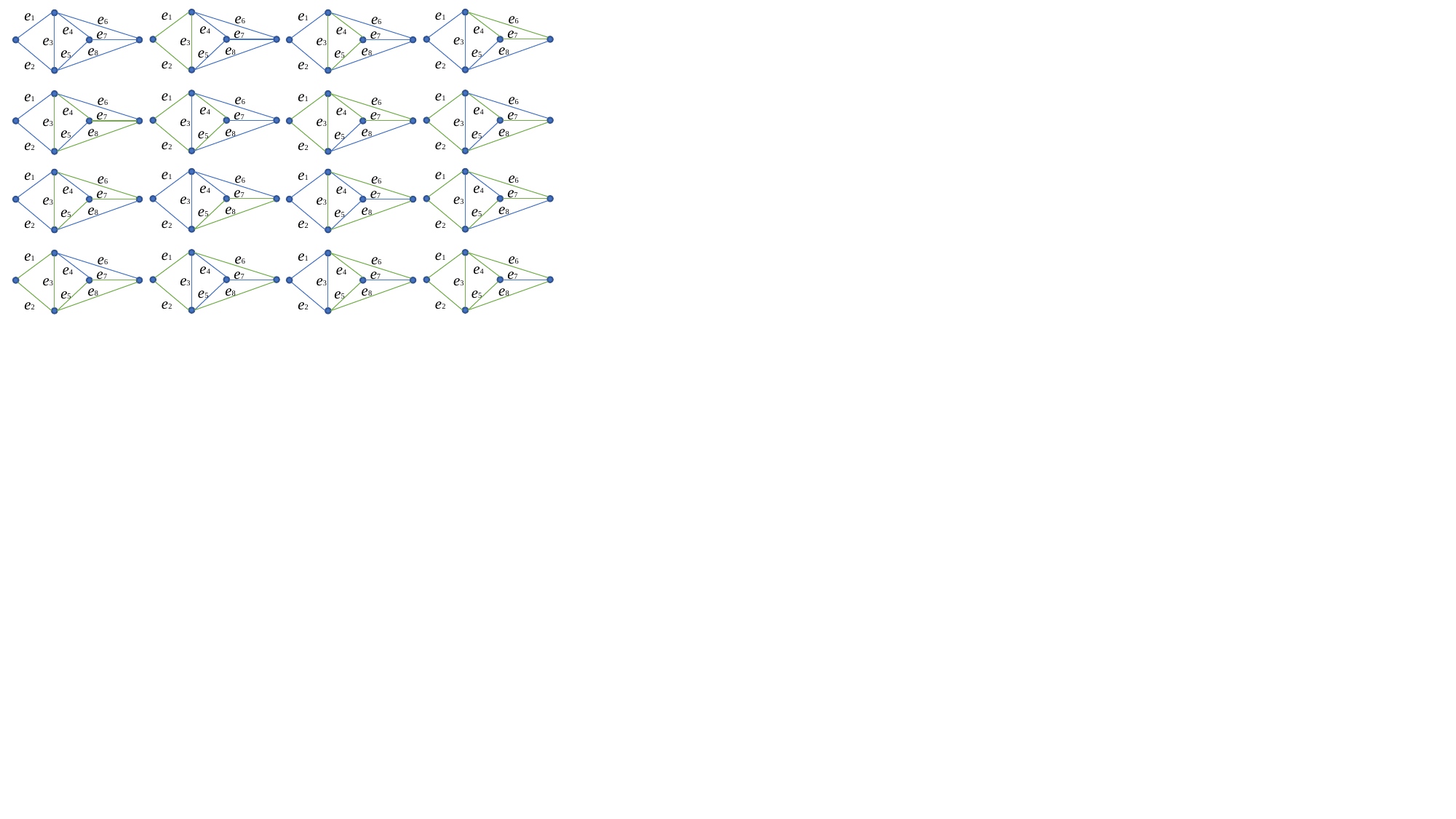

e1
e1
e1
e1
e6
e6
e6
e6

e4
e4
e4
e4
e7
e7
e7
e7
e3
e3
e3
e3
e8
e8
e8
e8

e5
e5

e5
e5
e2
e2
e2
e2

e1
e1
e1
e1
e6
e6
e6
e6

e4
e4
e4
e4
e7
e7
e7
e7
e3
e3
e3
e3
e8
e8
e8
e8
e5

e5
e5

e5
e2
e2
e2
e2

e1
e1
e1
e1
e6
e6
e6
e6

e4
e4
e4
e4
e7
e7
e7
e7
e3
e3
e3
e3
e8
e8
e8
e8

e5
e5

e5
e5
e2
e2
e2
e2

e1
e1
e1
e1
e6
e6
e6
e6

e4
e4
e4
e4
e7
e7
e7
e7
e3
e3
e3
e3
e8
e8
e8
e8

e5
e5

e5
e5
e2
e2
e2
e2